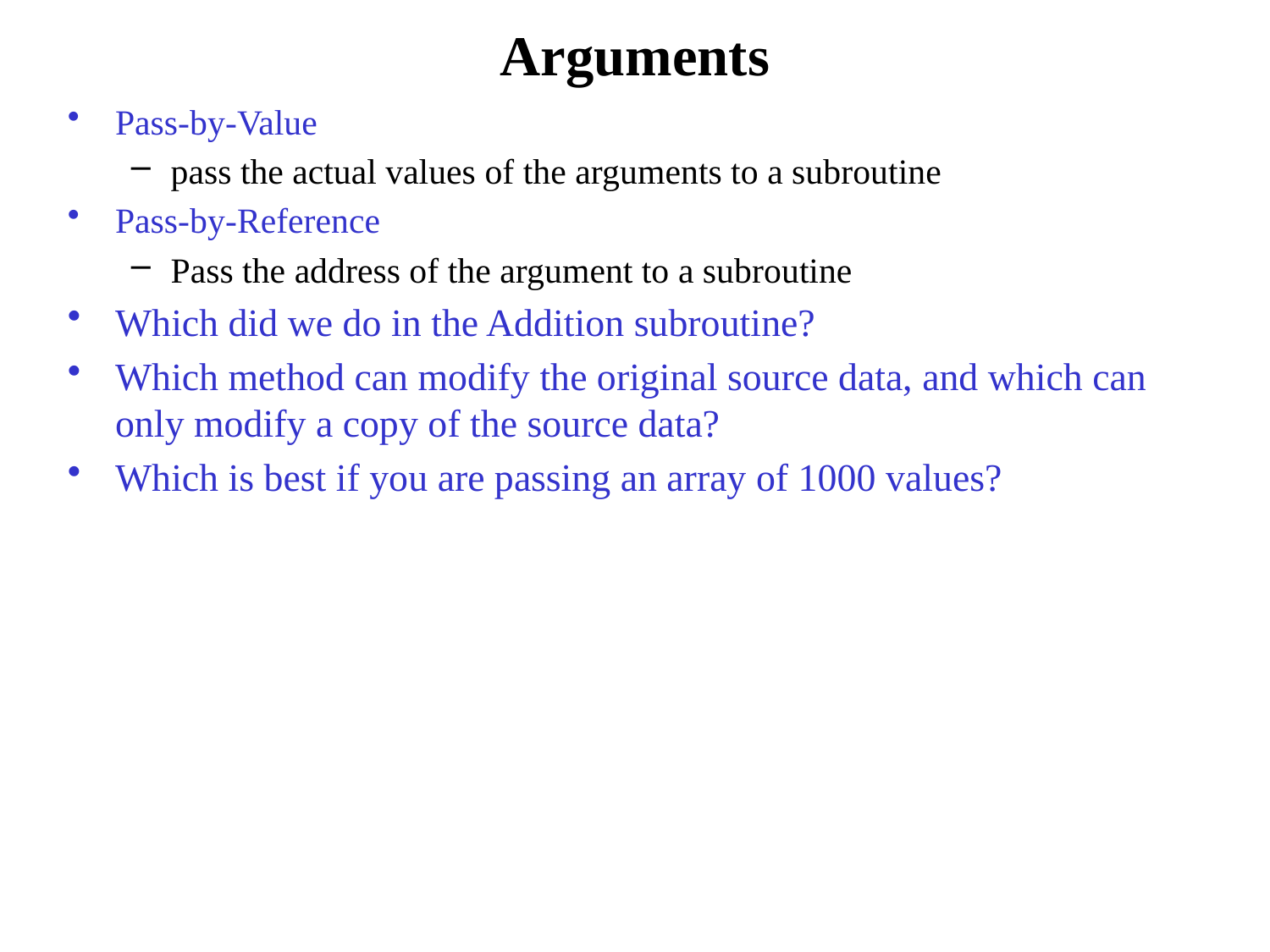

# Arguments
Pass-by-Value
pass the actual values of the arguments to a subroutine
Pass-by-Reference
Pass the address of the argument to a subroutine
Which did we do in the Addition subroutine?
Which method can modify the original source data, and which can only modify a copy of the source data?
Which is best if you are passing an array of 1000 values?